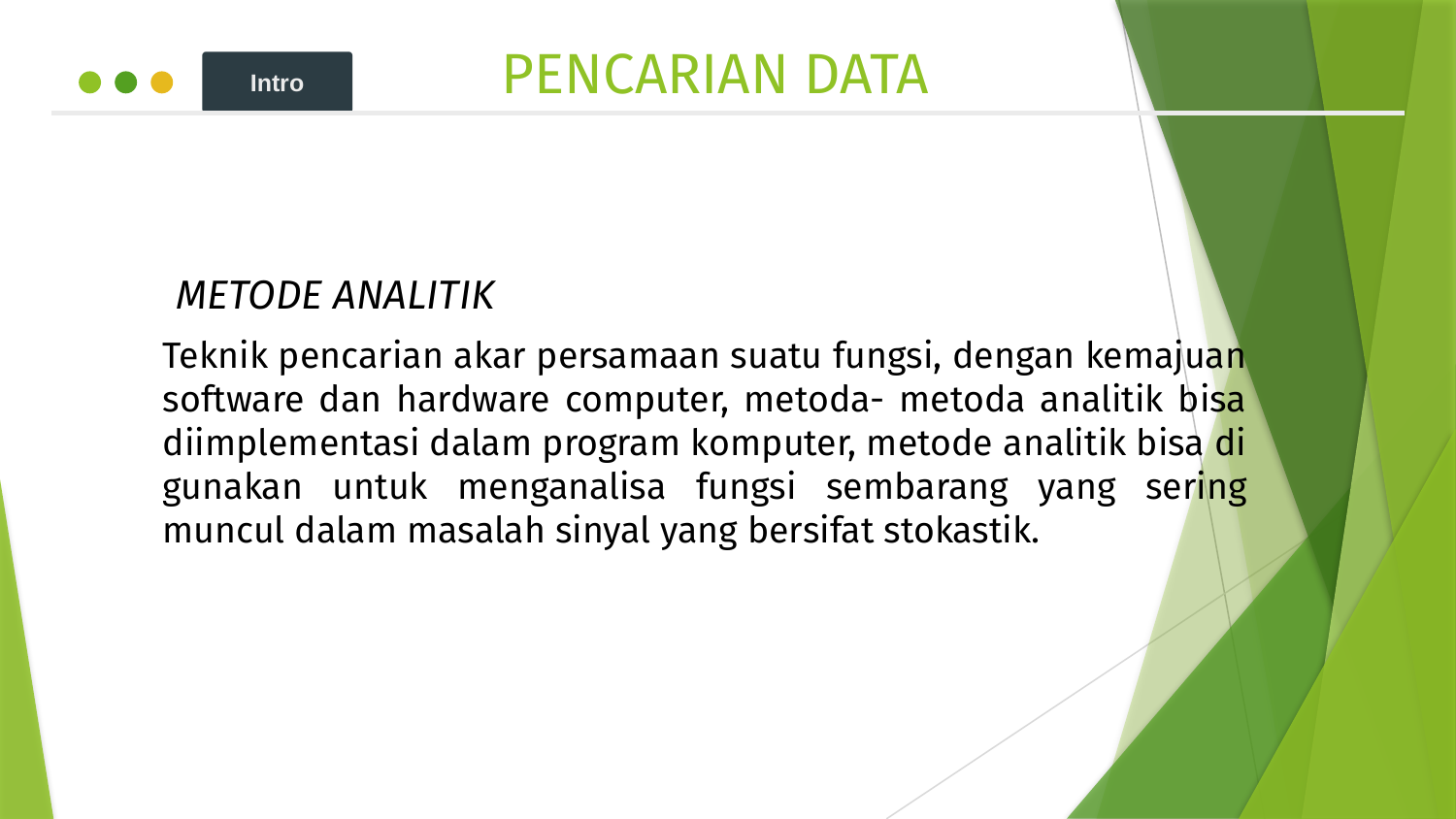

# PENCARIAN DATA
Intro
Hook
Explore
Explain
Apply
Share

METODE ANALITIK
Teknik pencarian akar persamaan suatu fungsi, dengan kemajuan software dan hardware computer, metoda- metoda analitik bisa diimplementasi dalam program komputer, metode analitik bisa di gunakan untuk menganalisa fungsi sembarang yang sering muncul dalam masalah sinyal yang bersifat stokastik.